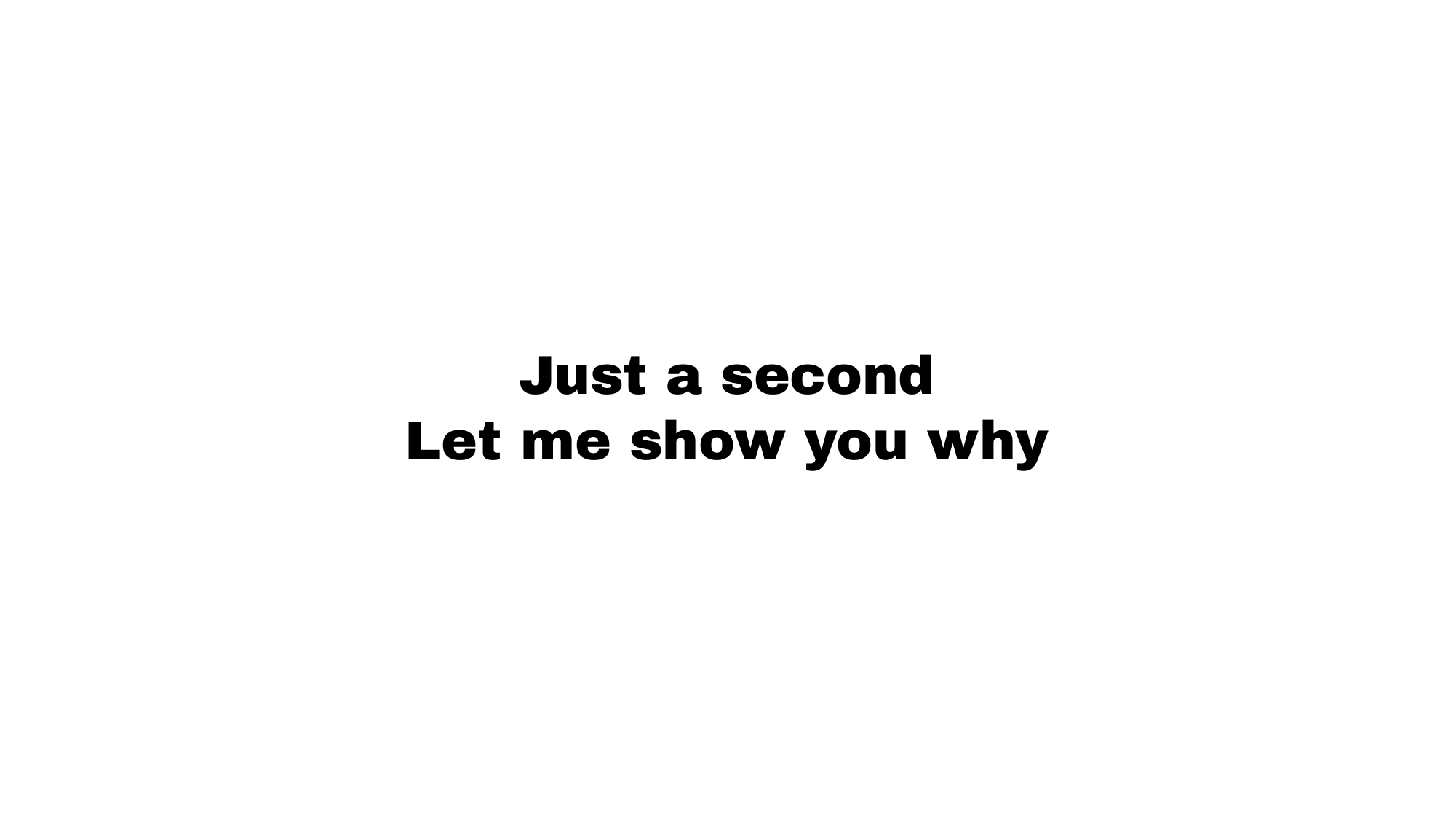

# Just a second Let me show you why